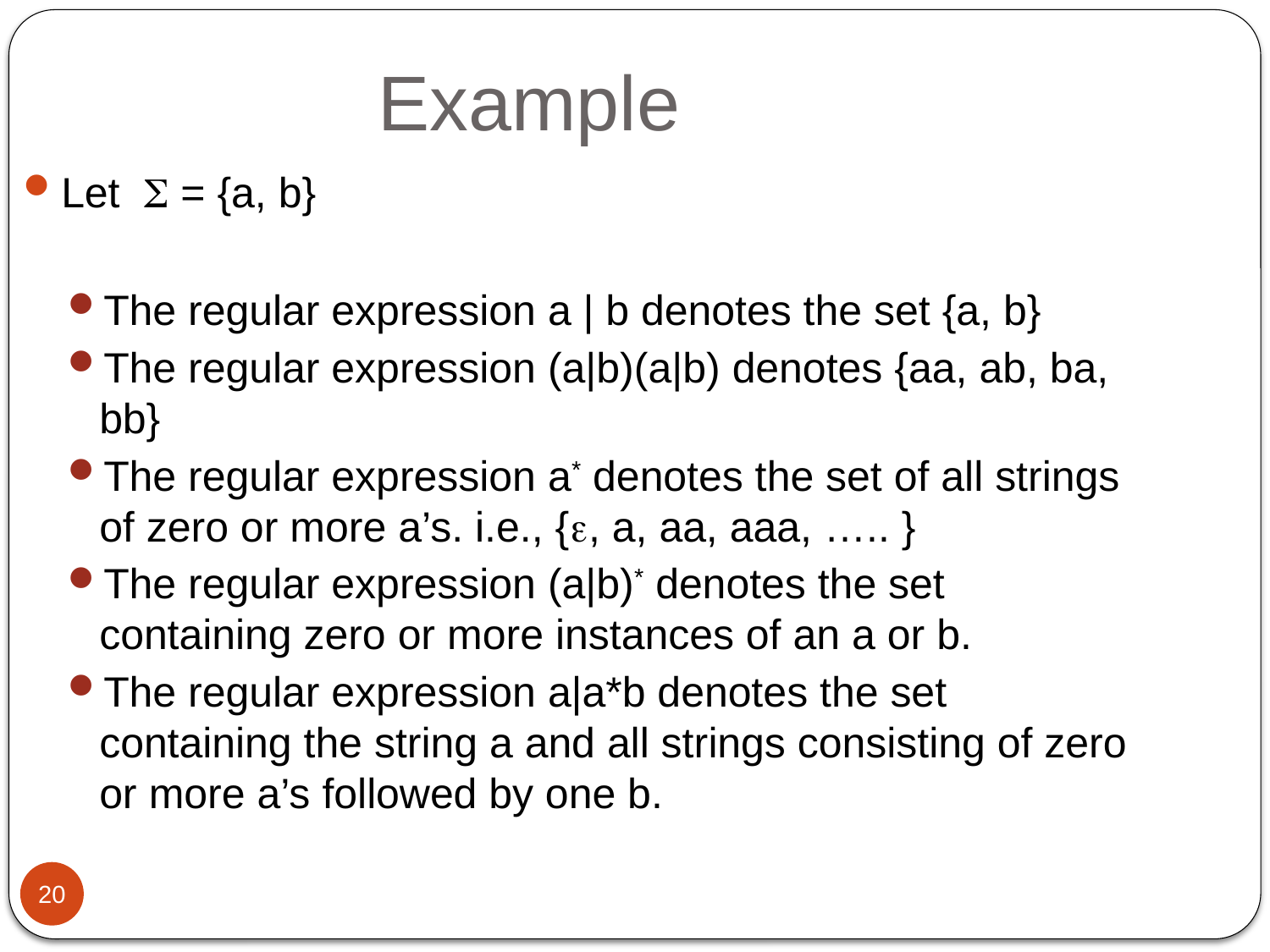

# Example
Let  Σ = {a, b}

The regular expression a | b denotes the set {a, b}
The regular expression (a|b)(a|b) denotes {aa, ab, ba, bb}
The regular expression a* denotes the set of all strings of zero or more a’s. i.e., {ε, a, aa, aaa, ….. }
The regular expression (a|b)* denotes the set containing zero or more instances of an a or b.
The regular expression a|a*b denotes the set containing the string a and all strings consisting of zero or more a’s followed by one b.
20